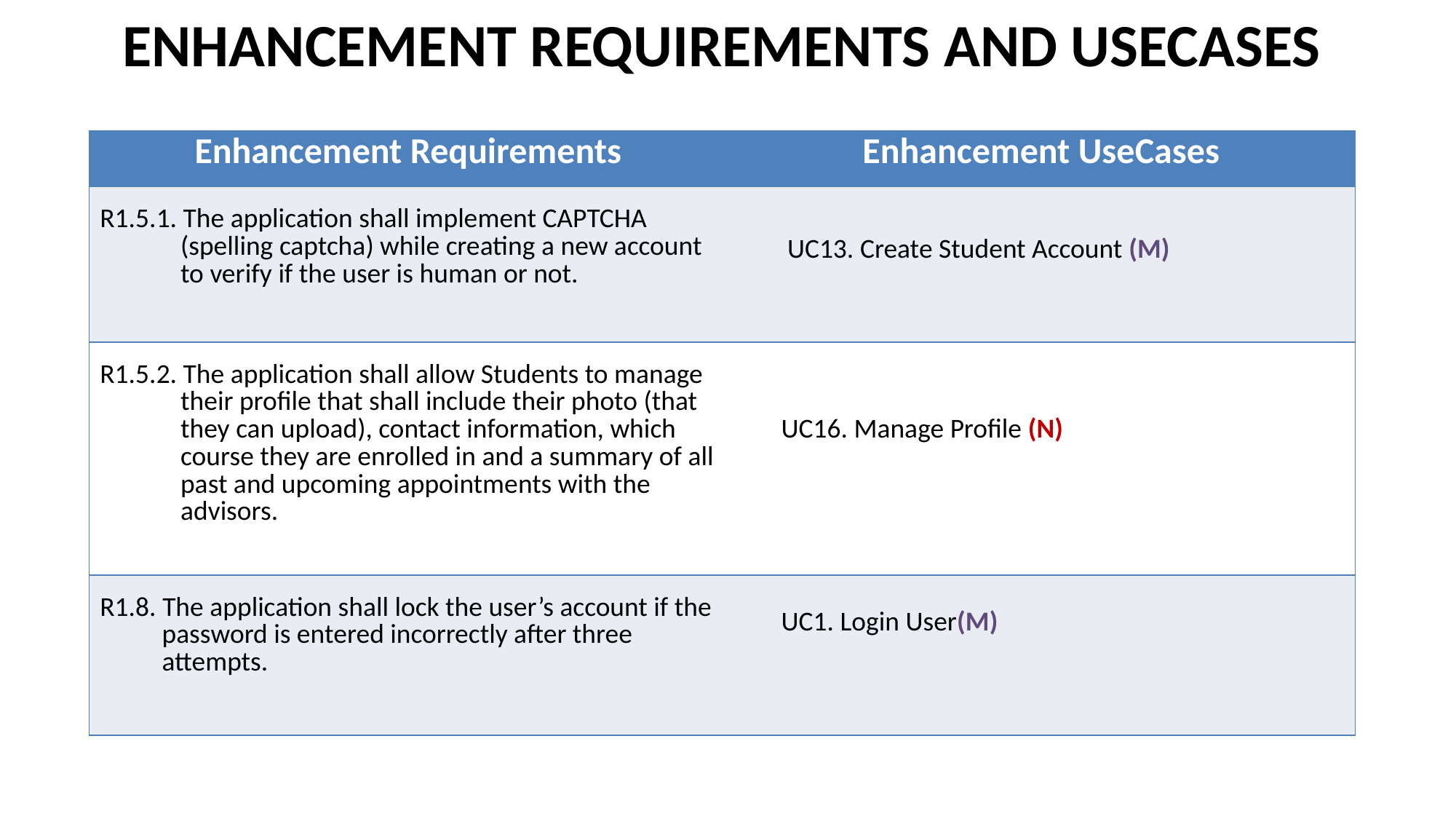

# ENHANCEMENT REQUIREMENTS AND USECASES
| Enhancement Requirements | Enhancement UseCases |
| --- | --- |
| R1.5.1. The application shall implement CAPTCHA (spelling captcha) while creating a new account to verify if the user is human or not. | UC13. Create Student Account (M) |
| R1.5.2. The application shall allow Students to manage their profile that shall include their photo (that they can upload), contact information, which course they are enrolled in and a summary of all past and upcoming appointments with the advisors. | UC16. Manage Profile (N) |
| R1.8. The application shall lock the user’s account if the password is entered incorrectly after three attempts. | UC1. Login User(M) |